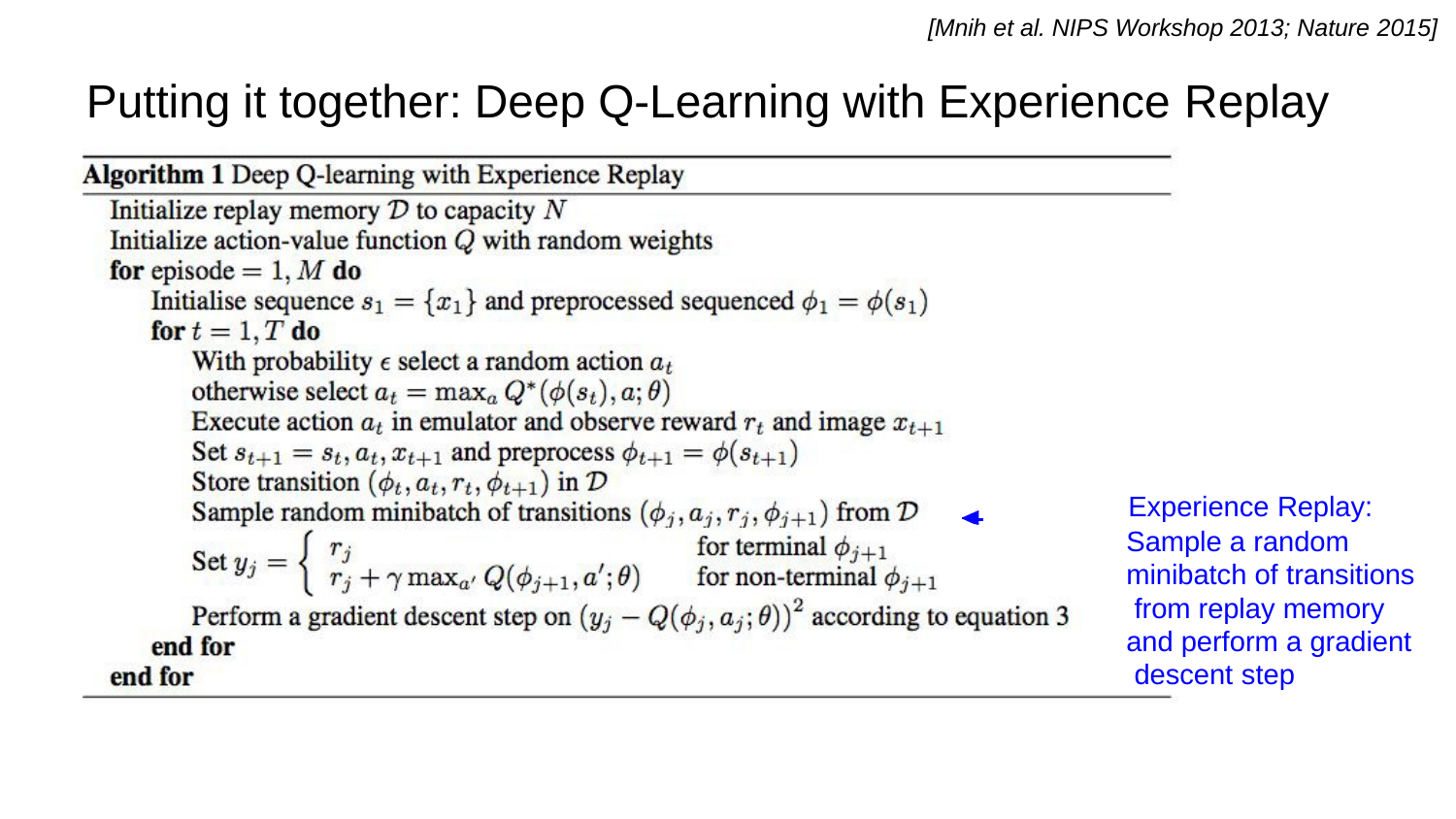

[Mnih et al. NIPS Workshop 2013; Nature 2015]
# Putting it together: Deep Q-Learning with Experience Replay

 	  Experience Replay:
Sample a random  minibatch of transitions  from replay memory  and perform a gradient  descent step

Lecture 14 - 60
May 23, 2017
Fei-Fei Li & Justin Johnson & Serena Yeung